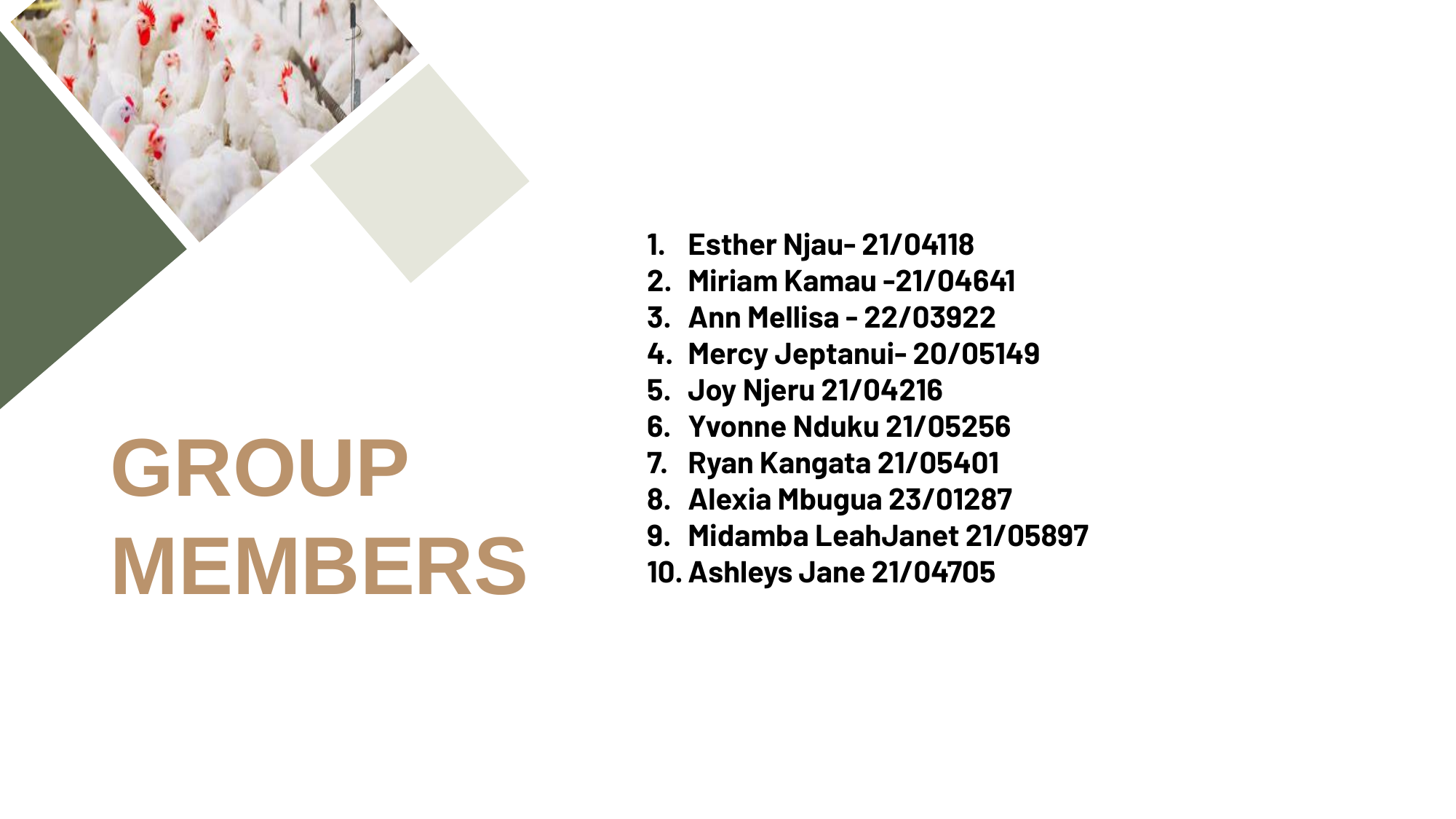

Esther Njau- 21/04118
Miriam Kamau -21/04641
Ann Mellisa - 22/03922
Mercy Jeptanui- 20/05149
Joy Njeru 21/04216
Yvonne Nduku 21/05256
Ryan Kangata 21/05401
Alexia Mbugua 23/01287
Midamba LeahJanet 21/05897
Ashleys Jane 21/04705
GROUP MEMBERS